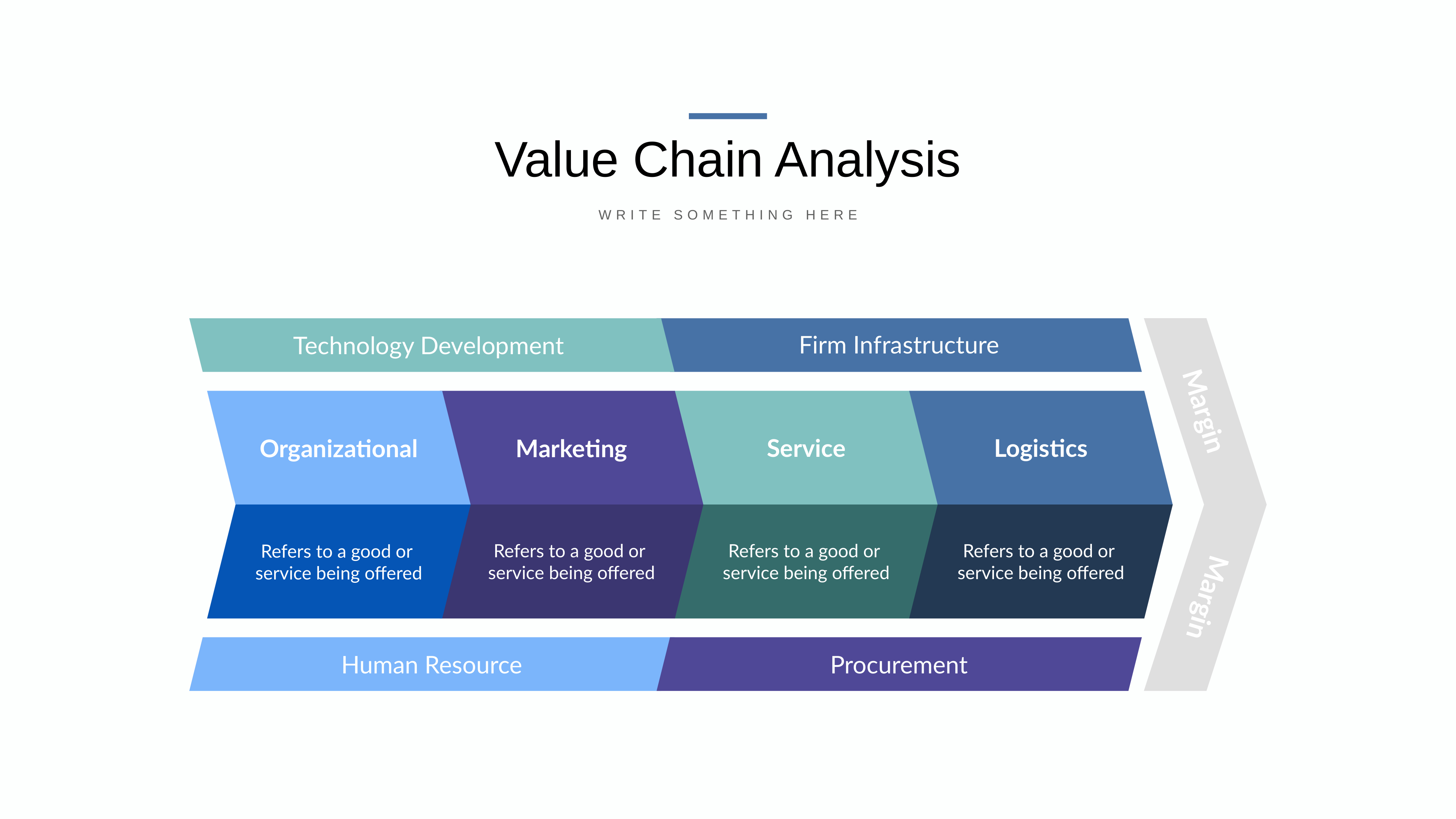

Value Chain Analysis
WRITE SOMETHING HERE

Firm Infrastructure
Technology Development
Margin
Logistics
Service
Organizational
Marketing
Refers to a good or
service being offered
Refers to a good or
service being offered
Refers to a good or
service being offered
Refers to a good or
service being offered
Margin
Human Resource
Procurement